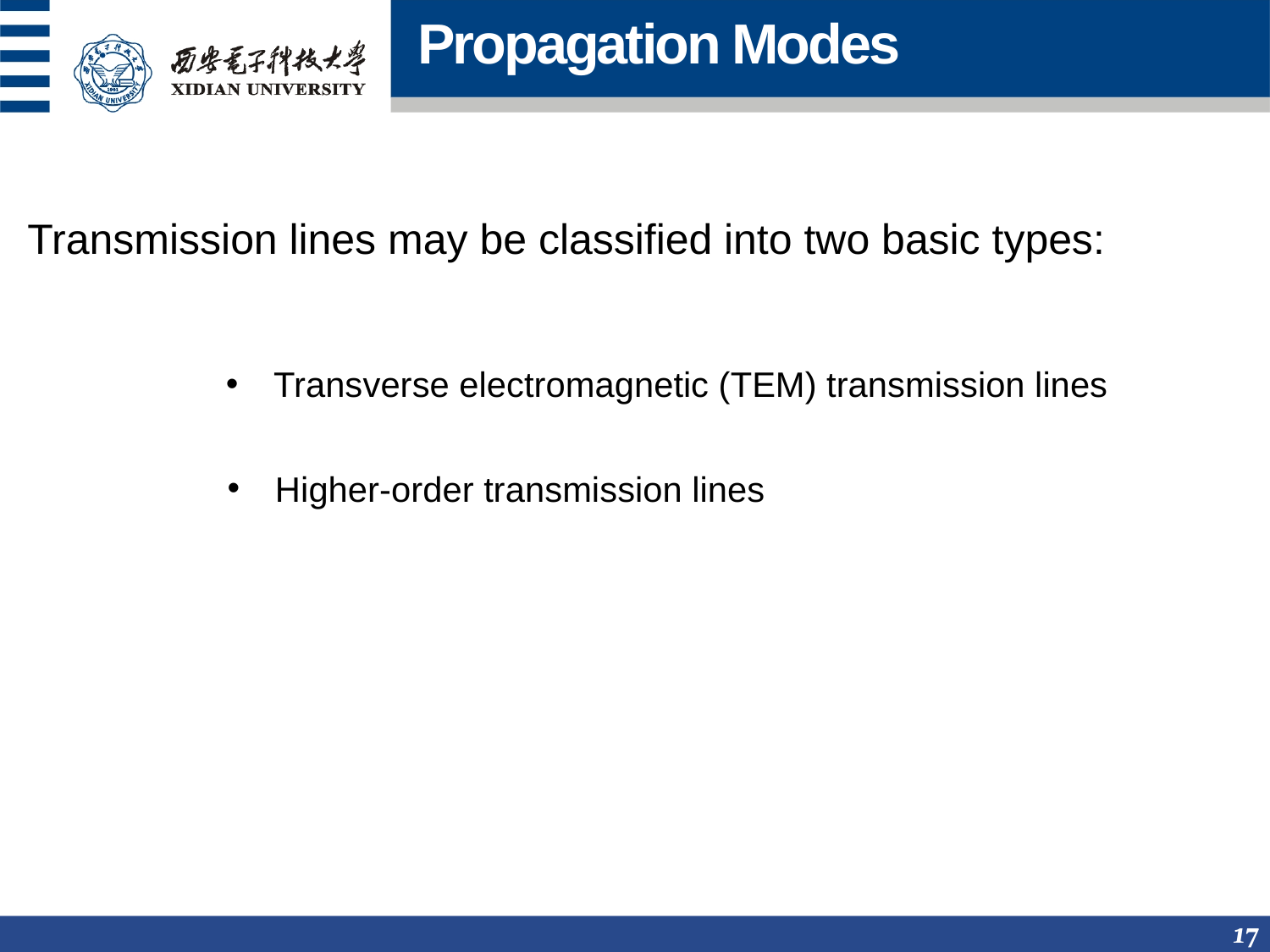

Propagation Modes
Transmission lines may be classified into two basic types:
Transverse electromagnetic (TEM) transmission lines
Higher-order transmission lines
17